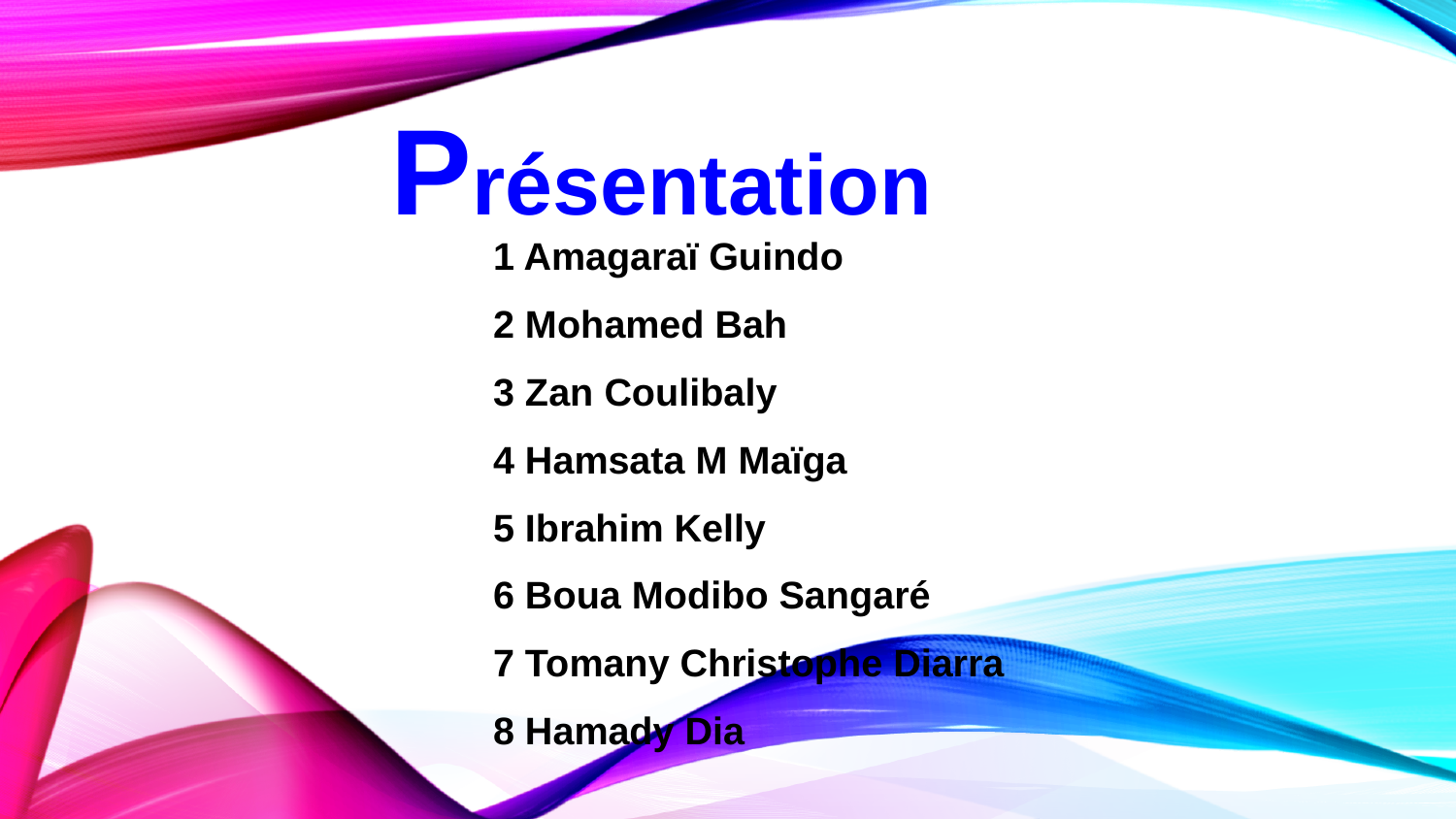

# Présentation
1 Amagaraï Guindo
2 Mohamed Bah
3 Zan Coulibaly
4 Hamsata M Maïga
5 Ibrahim Kelly
6 Boua Modibo Sangaré
7 Tomany Christophe Diarra
8 Hamady Dia